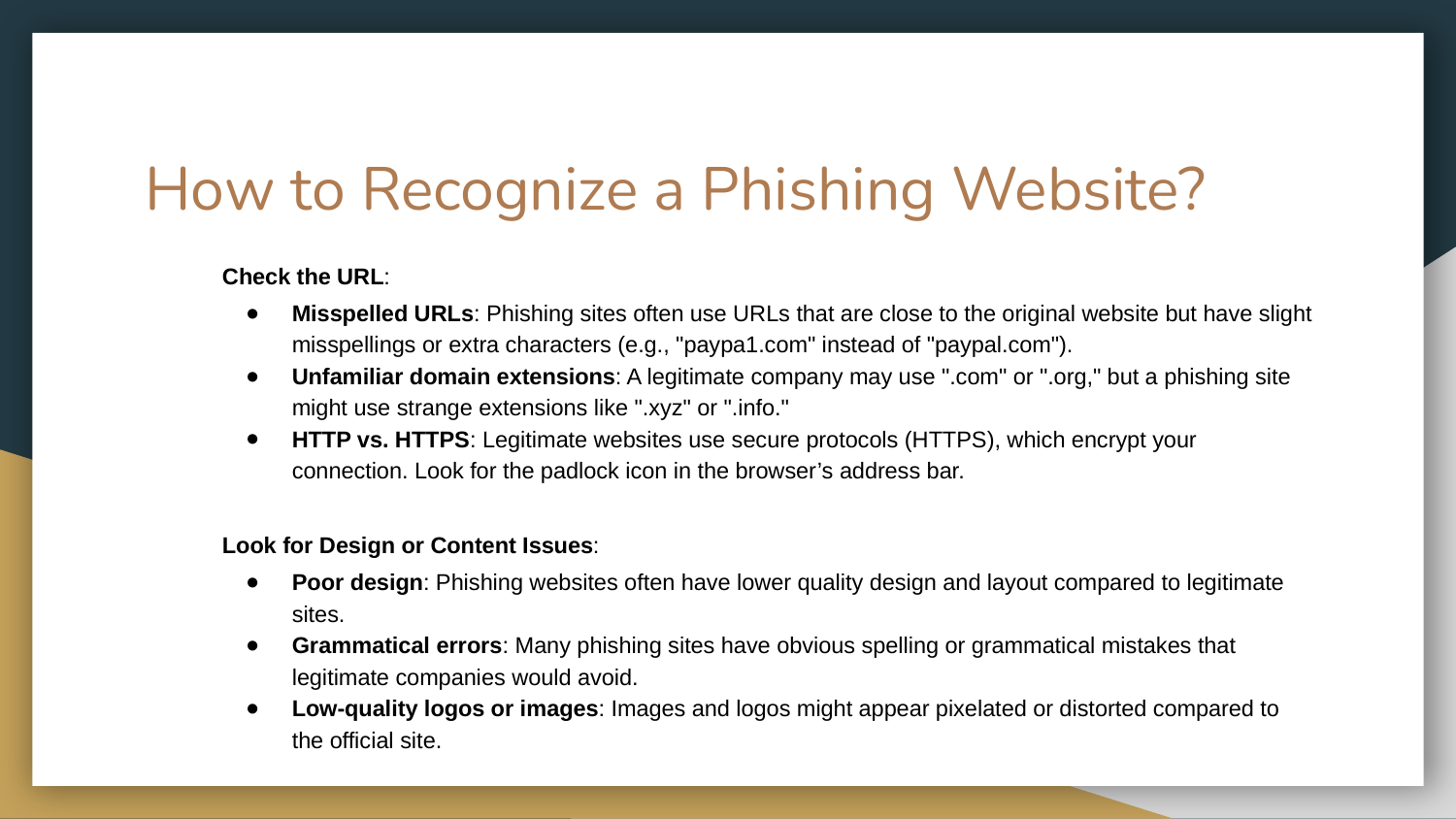

# How to Recognize a Phishing Website?
Check the URL:
Misspelled URLs: Phishing sites often use URLs that are close to the original website but have slight misspellings or extra characters (e.g., "paypa1.com" instead of "paypal.com").
Unfamiliar domain extensions: A legitimate company may use ".com" or ".org," but a phishing site might use strange extensions like ".xyz" or ".info."
HTTP vs. HTTPS: Legitimate websites use secure protocols (HTTPS), which encrypt your connection. Look for the padlock icon in the browser’s address bar.

Look for Design or Content Issues:
Poor design: Phishing websites often have lower quality design and layout compared to legitimate sites.
Grammatical errors: Many phishing sites have obvious spelling or grammatical mistakes that legitimate companies would avoid.
Low-quality logos or images: Images and logos might appear pixelated or distorted compared to the official site.